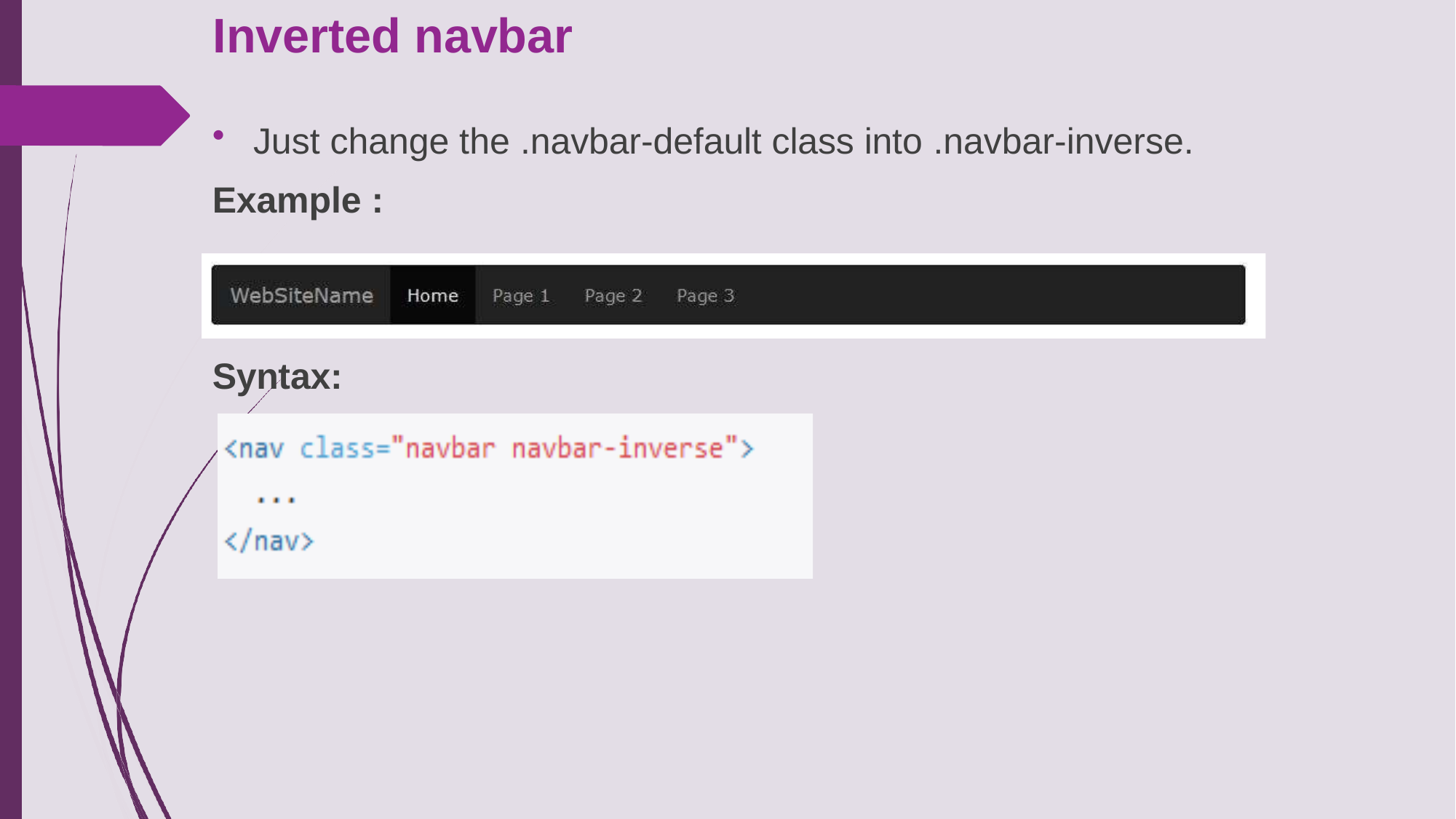

# Inverted navbar
Just change the .navbar-default class into .navbar-inverse.
Example :

Syntax: